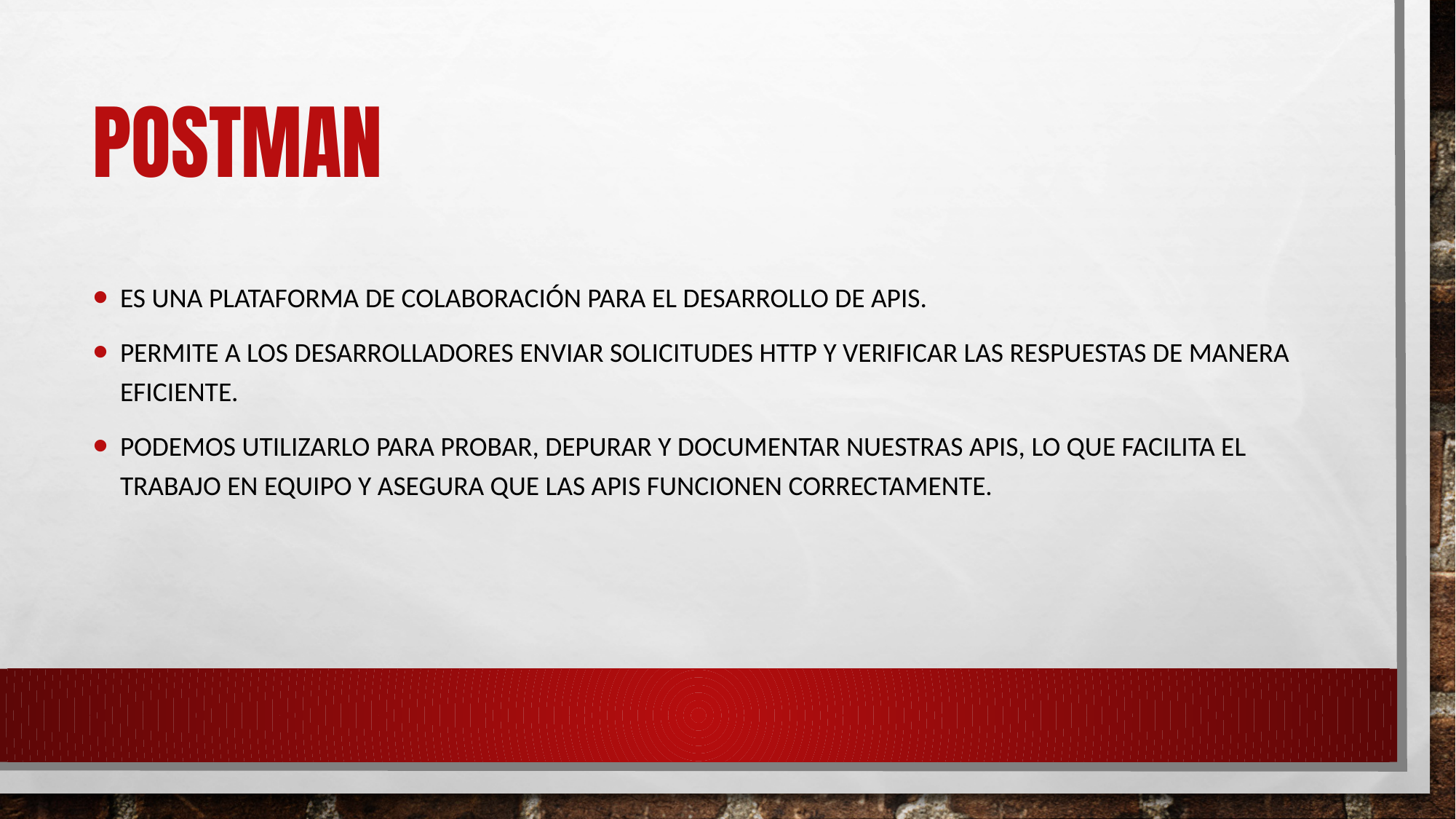

# postman
es una plataforma de colaboración para el desarrollo de APIs.
Permite a los desarrolladores enviar solicitudes HTTP y verificar las respuestas de manera eficiente.
Podemos utilizarlo para probar, depurar y documentar nuestras APIs, lo que facilita el trabajo en equipo y asegura que las APIs funcionen correctamente.